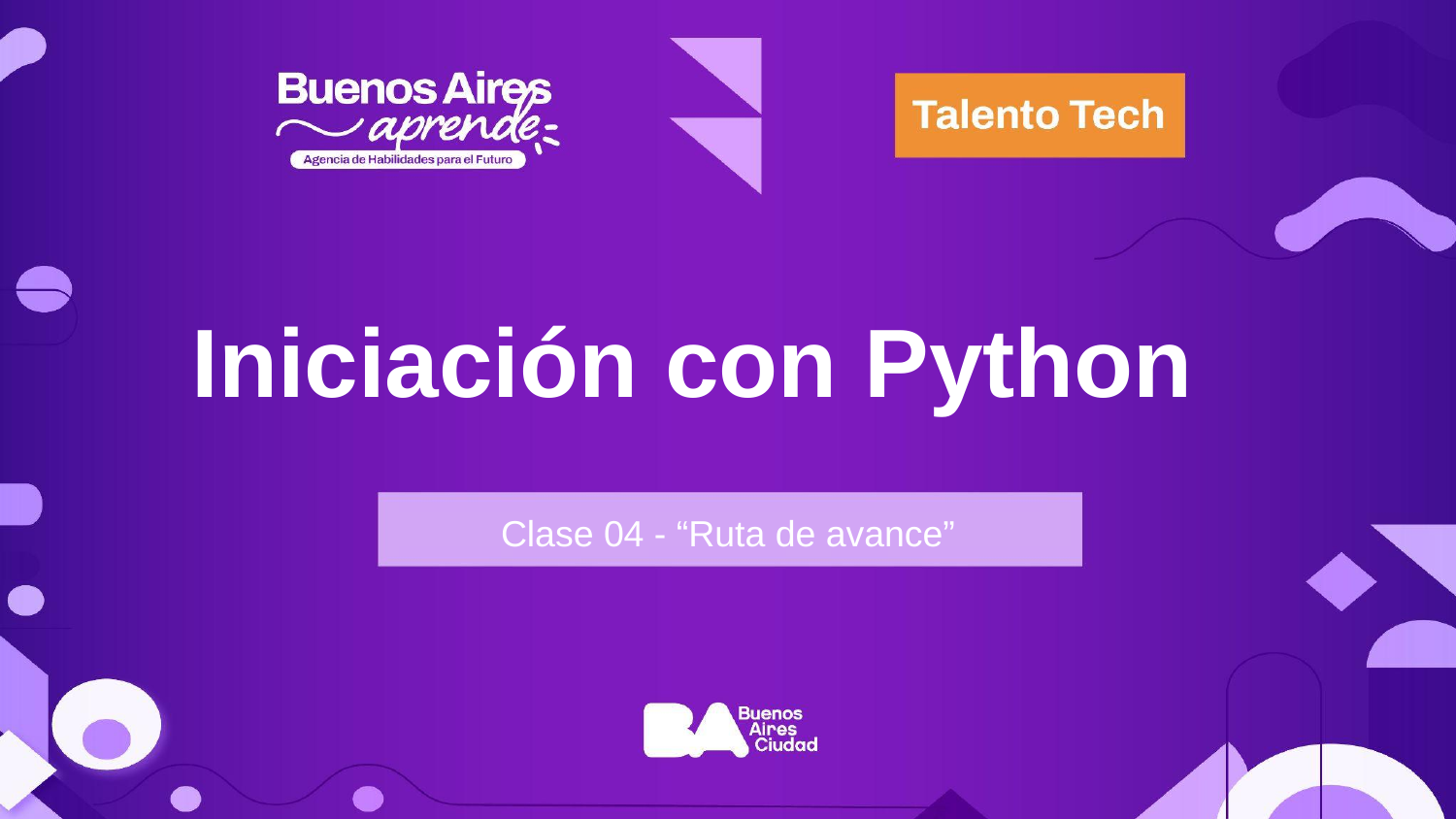

Iniciación con Python

Clase 04 - “Ruta de avance”